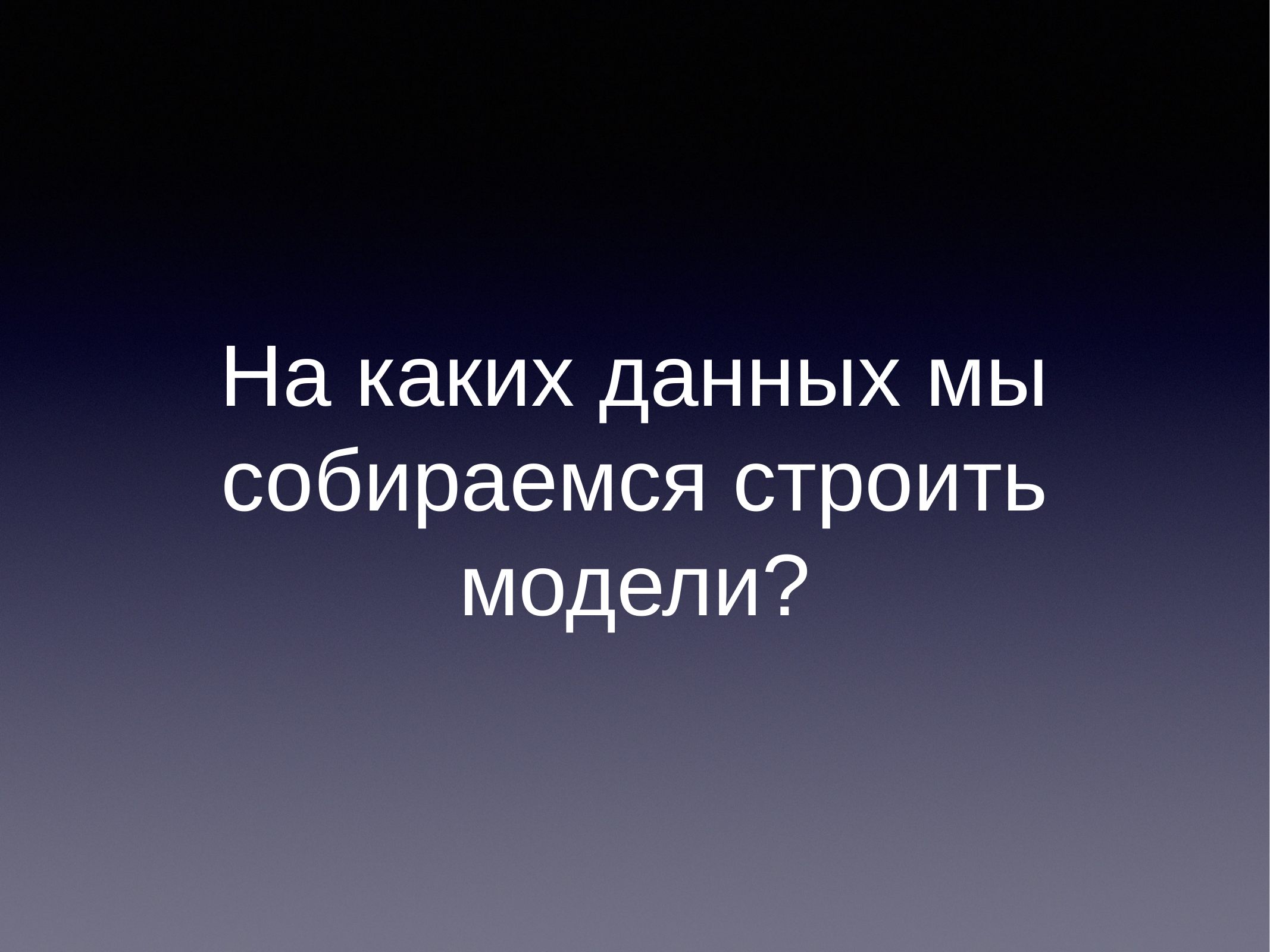

# На каких данных мы собираемся строить модели?